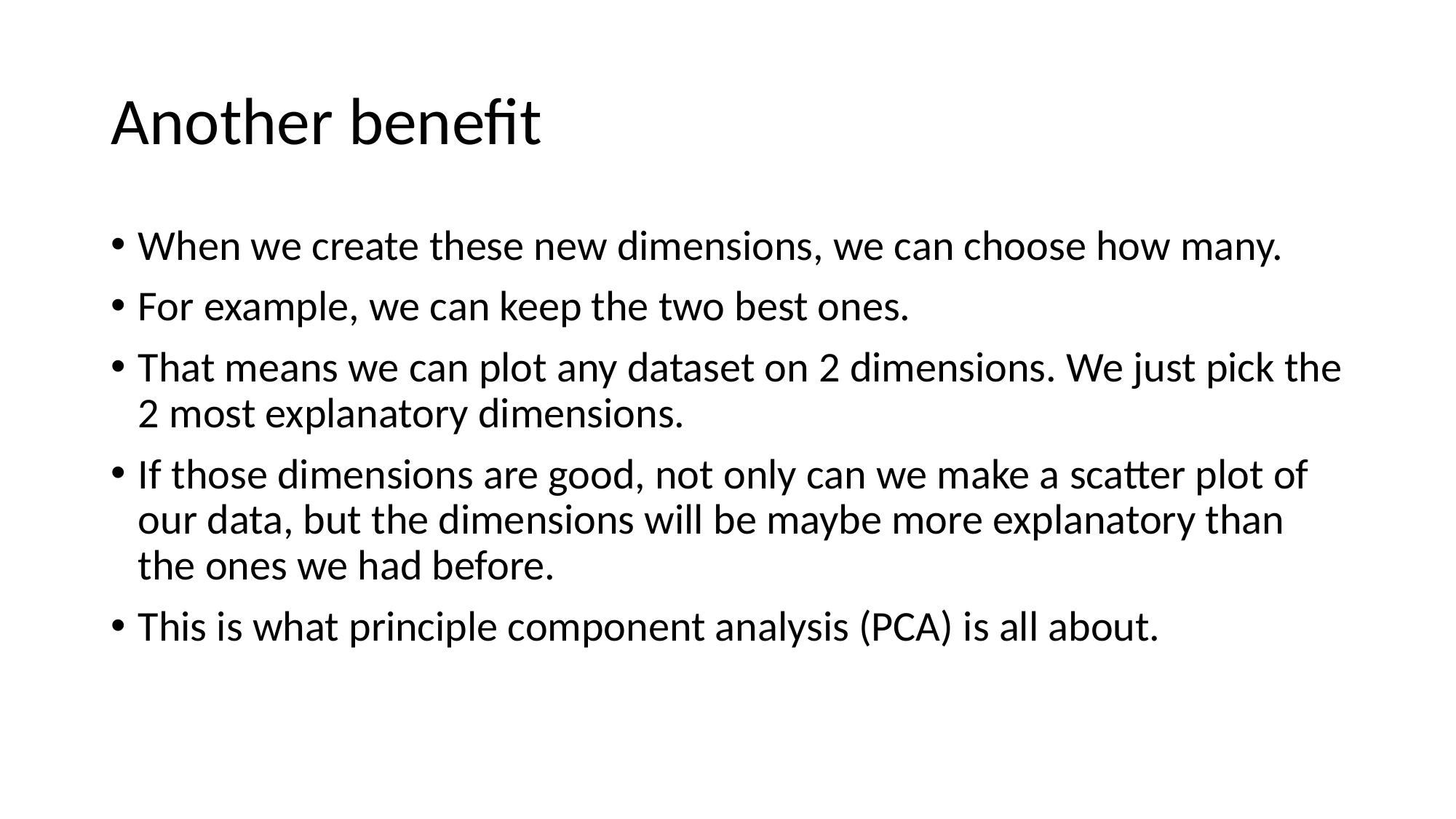

# Another benefit
When we create these new dimensions, we can choose how many.
For example, we can keep the two best ones.
That means we can plot any dataset on 2 dimensions. We just pick the 2 most explanatory dimensions.
If those dimensions are good, not only can we make a scatter plot of our data, but the dimensions will be maybe more explanatory than the ones we had before.
This is what principle component analysis (PCA) is all about.